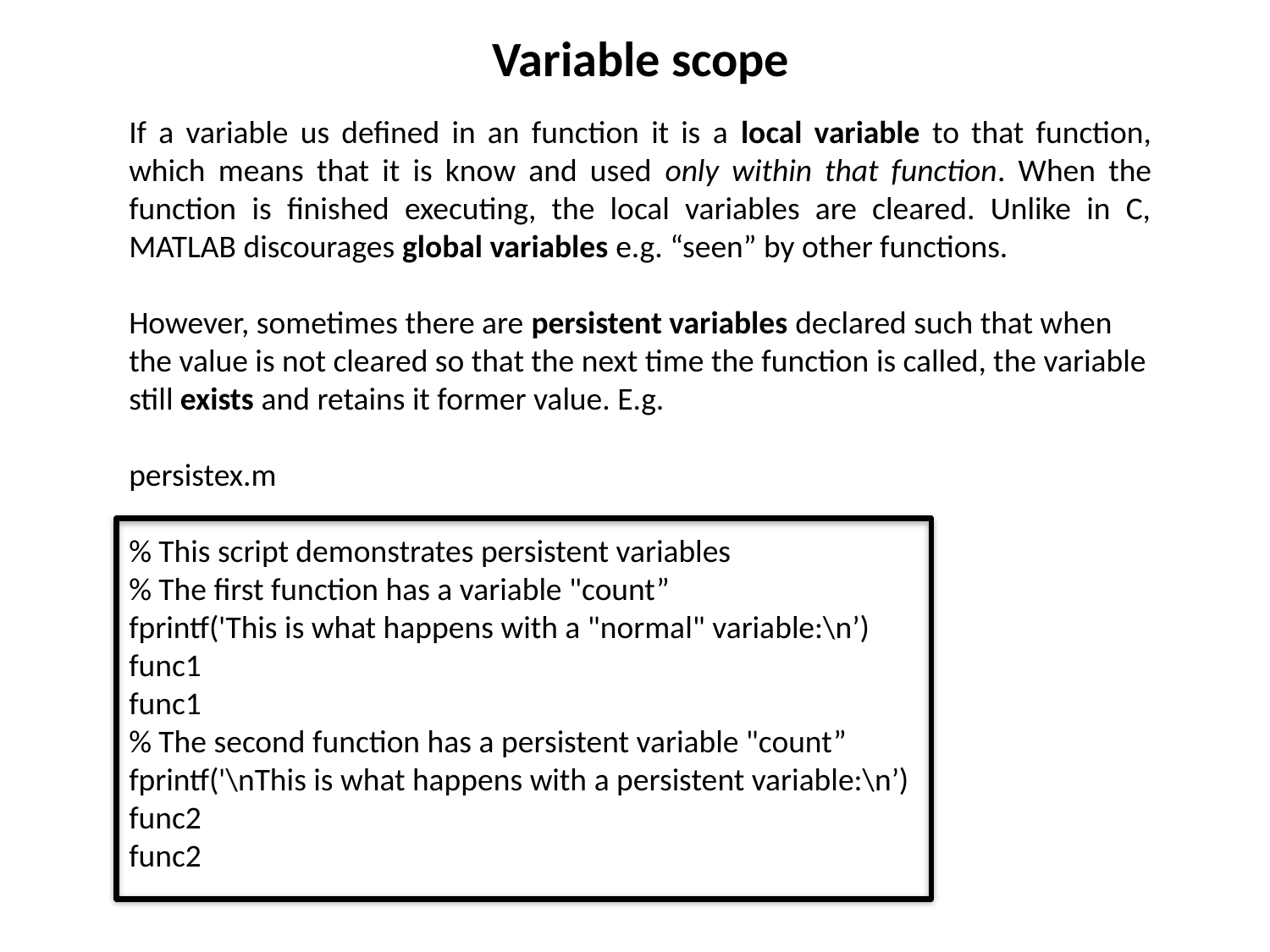

Variable scope
If a variable us defined in an function it is a local variable to that function, which means that it is know and used only within that function. When the function is finished executing, the local variables are cleared. Unlike in C, MATLAB discourages global variables e.g. “seen” by other functions.

However, sometimes there are persistent variables declared such that when the value is not cleared so that the next time the function is called, the variable still exists and retains it former value. E.g.

persistex.m

% This script demonstrates persistent variables
% The first function has a variable "count”
fprintf('This is what happens with a "normal" variable:\n’)
func1
func1
% The second function has a persistent variable "count”
fprintf('\nThis is what happens with a persistent variable:\n’)
func2
func2